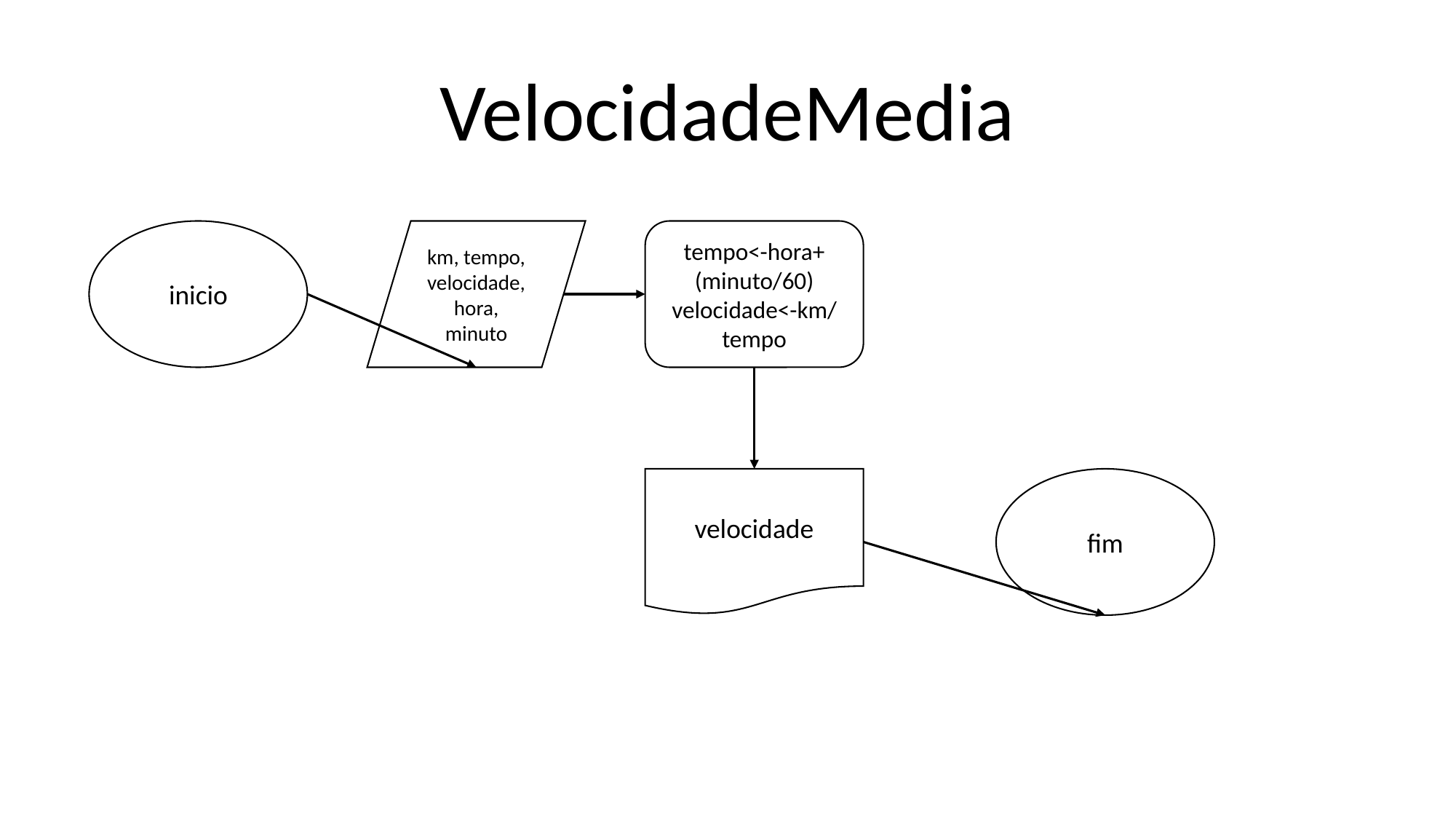

# VelocidadeMedia
inicio
km, tempo, velocidade, hora, minuto
tempo<-hora+(minuto/60)
velocidade<-km/tempo
velocidade
fim